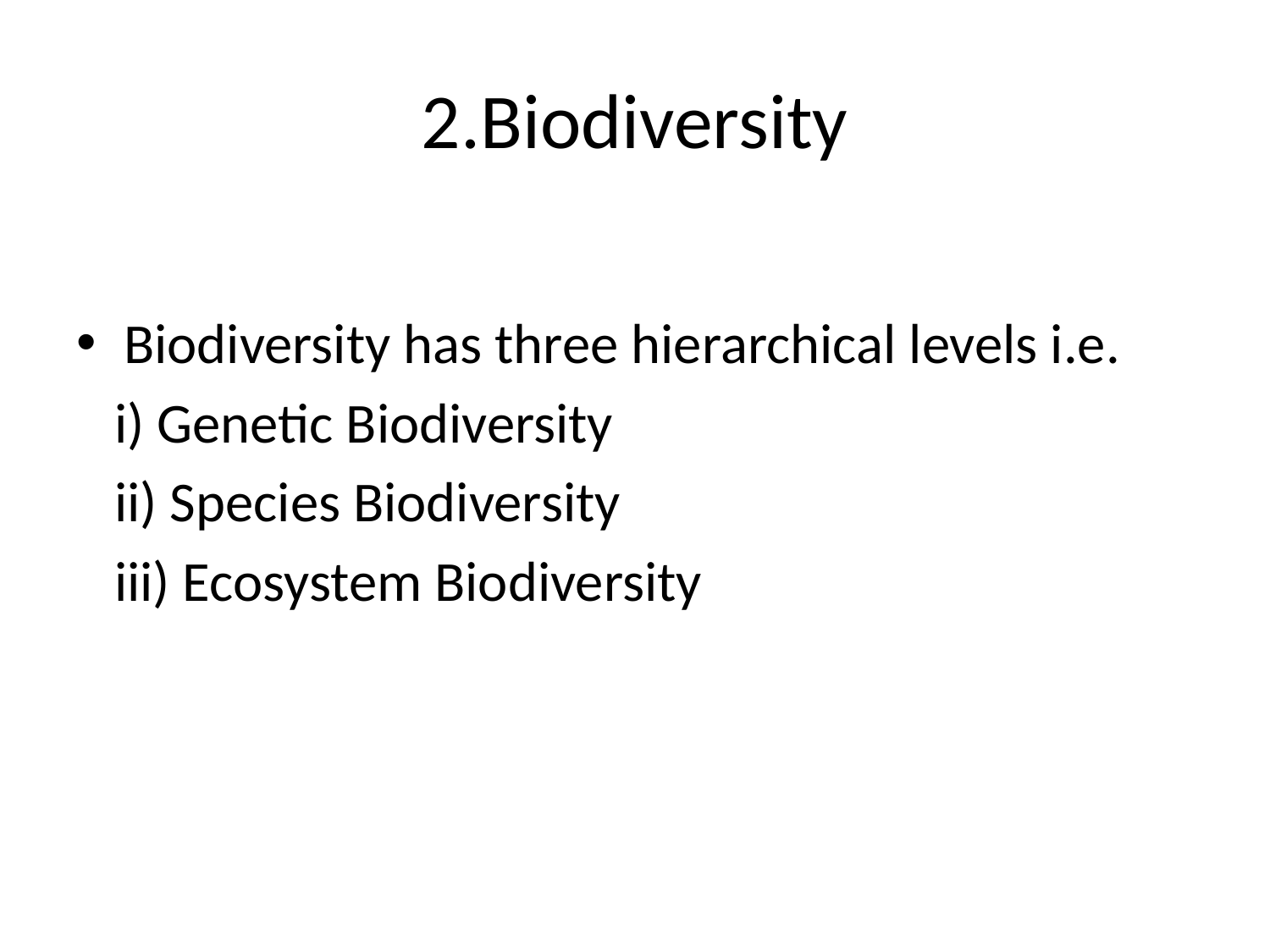

# 2.Biodiversity

Biodiversity has three hierarchical levels i.e.
   i) Genetic Biodiversity
   ii) Species Biodiversity
   iii) Ecosystem Biodiversity